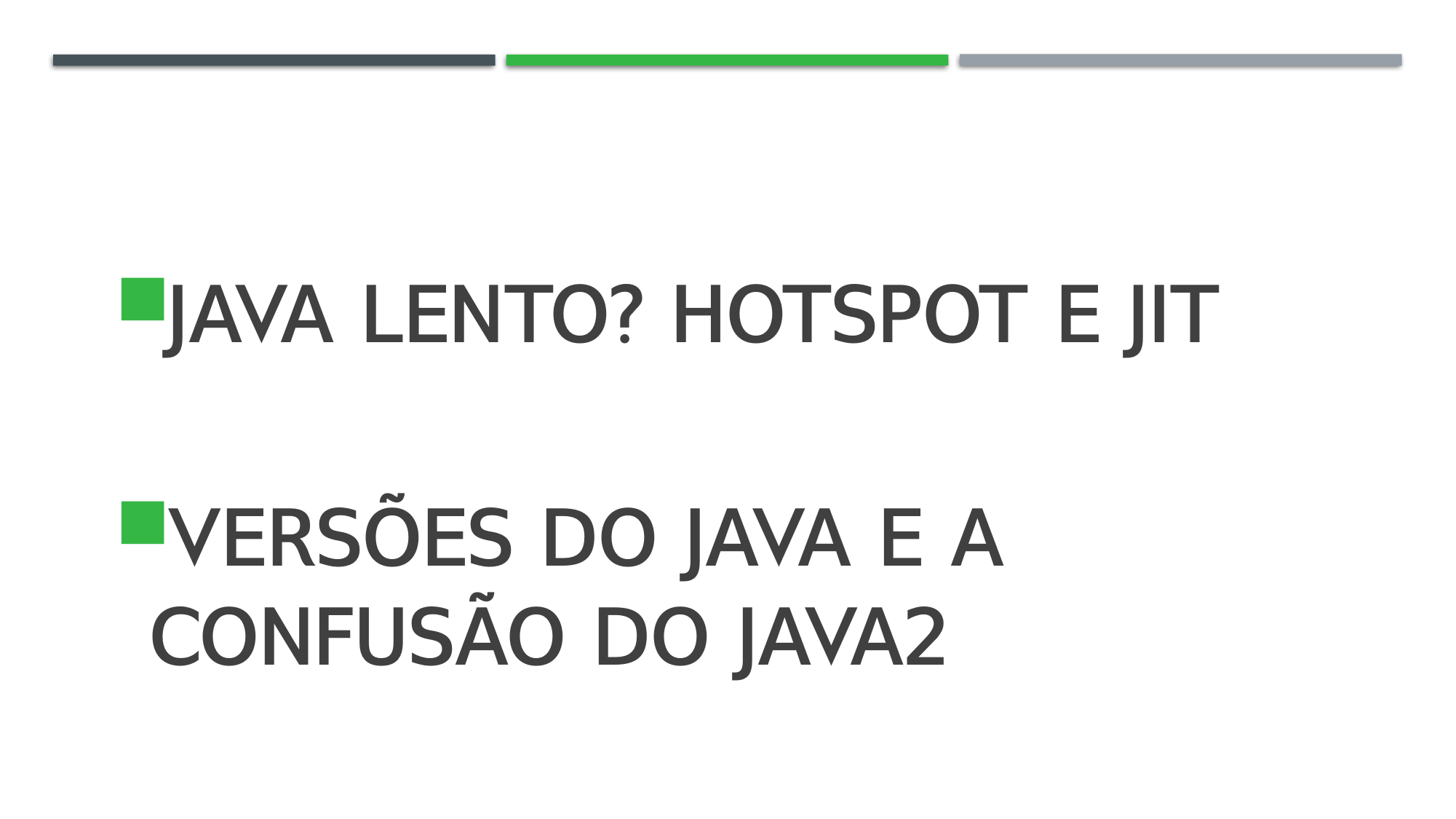

Java lento? Hotspot e JIT
Versões do Java e a confusão do Java2